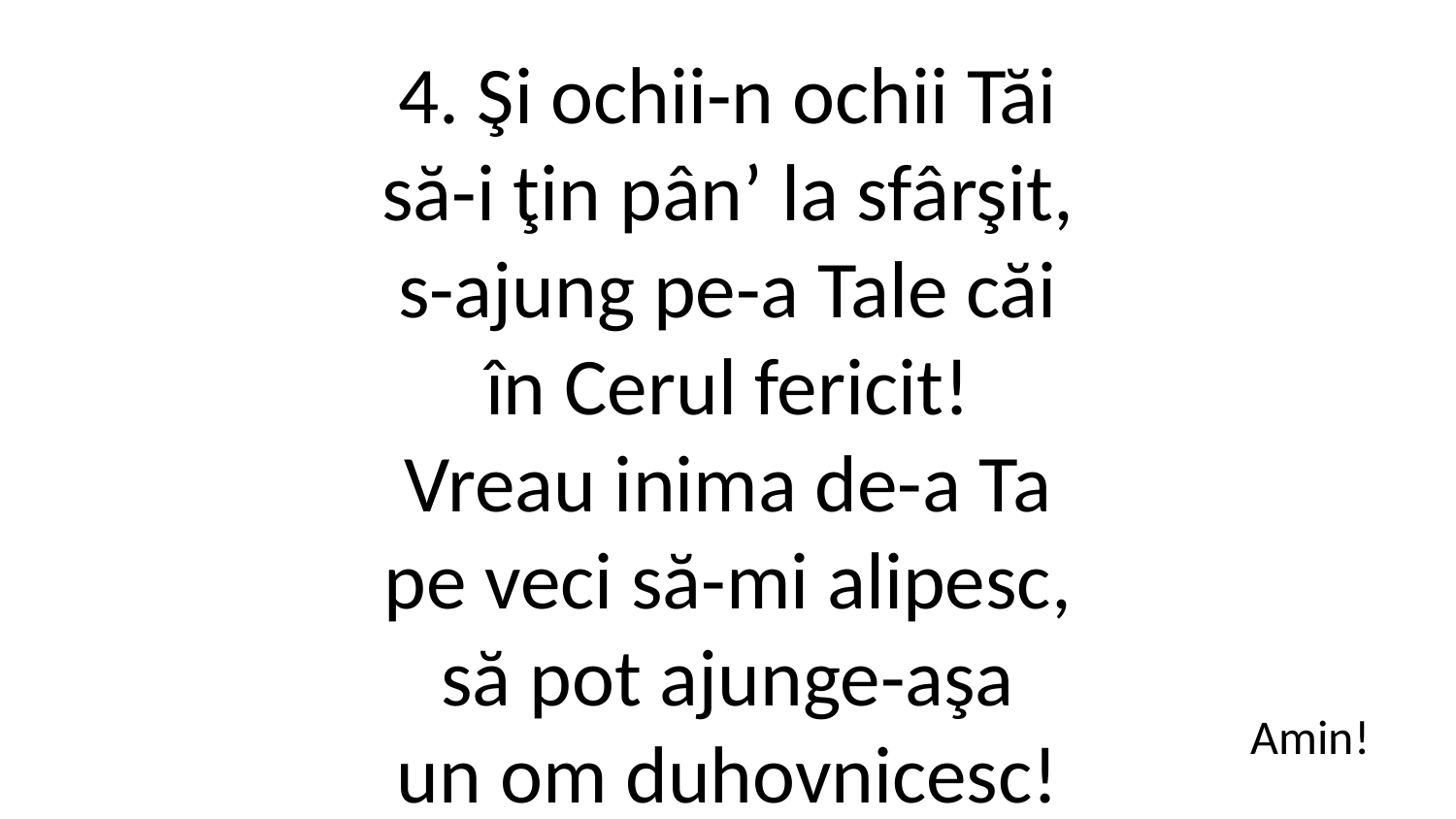

4. Şi ochii-n ochii Tăi
să-i ţin pânʼ la sfârşit,
s-ajung pe-a Tale căi
în Cerul fericit!
Vreau inima de-a Ta
pe veci să-mi alipesc,
să pot ajunge-aşa
un om duhovnicesc!

Amin!